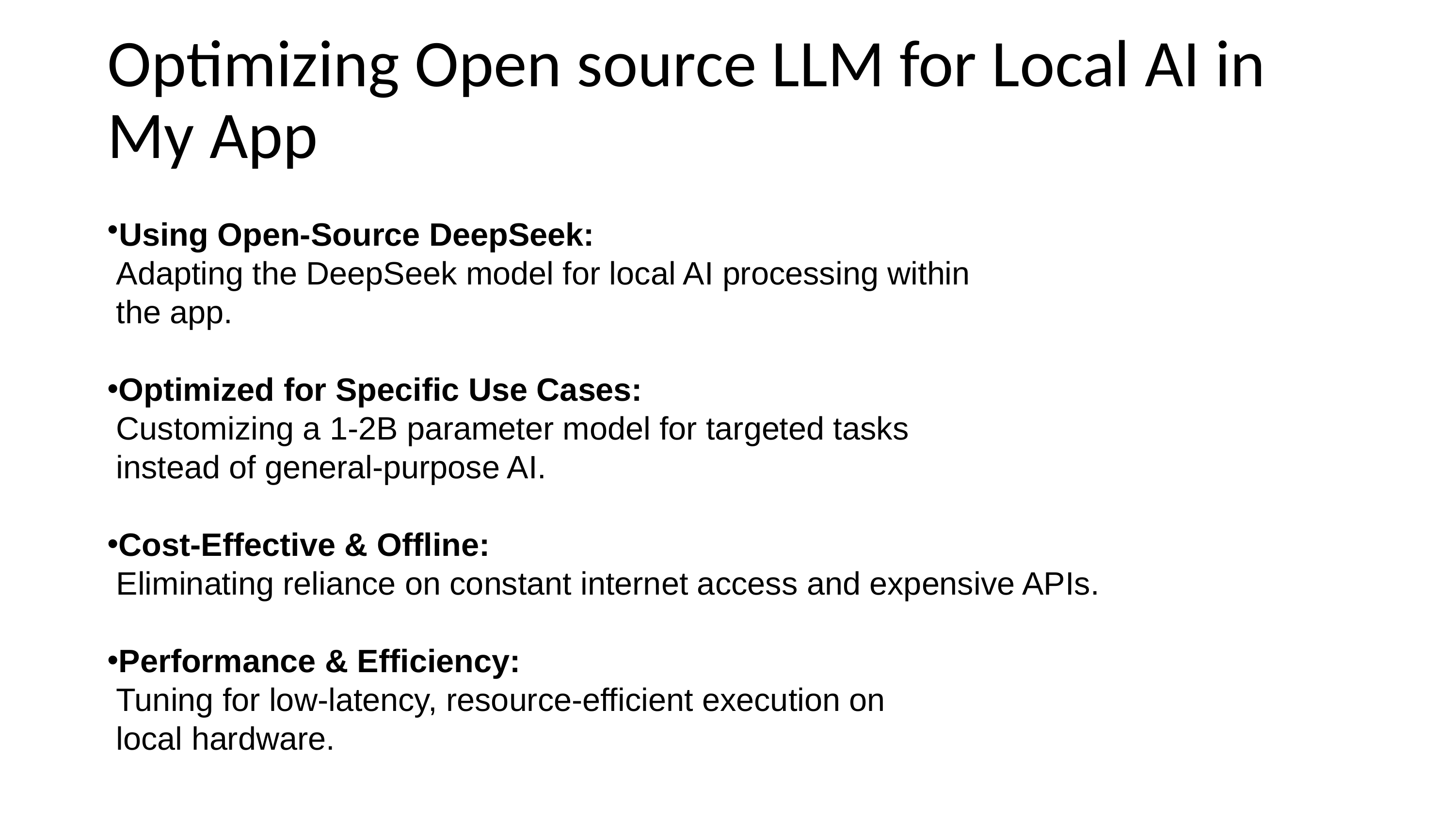

# Optimizing Open source LLM for Local AI in My App
Using Open-Source DeepSeek:
 Adapting the DeepSeek model for local AI processing within
 the app.

Optimized for Specific Use Cases:
 Customizing a 1-2B parameter model for targeted tasks
 instead of general-purpose AI.

Cost-Effective & Offline:
 Eliminating reliance on constant internet access and expensive APIs.

Performance & Efficiency:
 Tuning for low-latency, resource-efficient execution on
 local hardware.